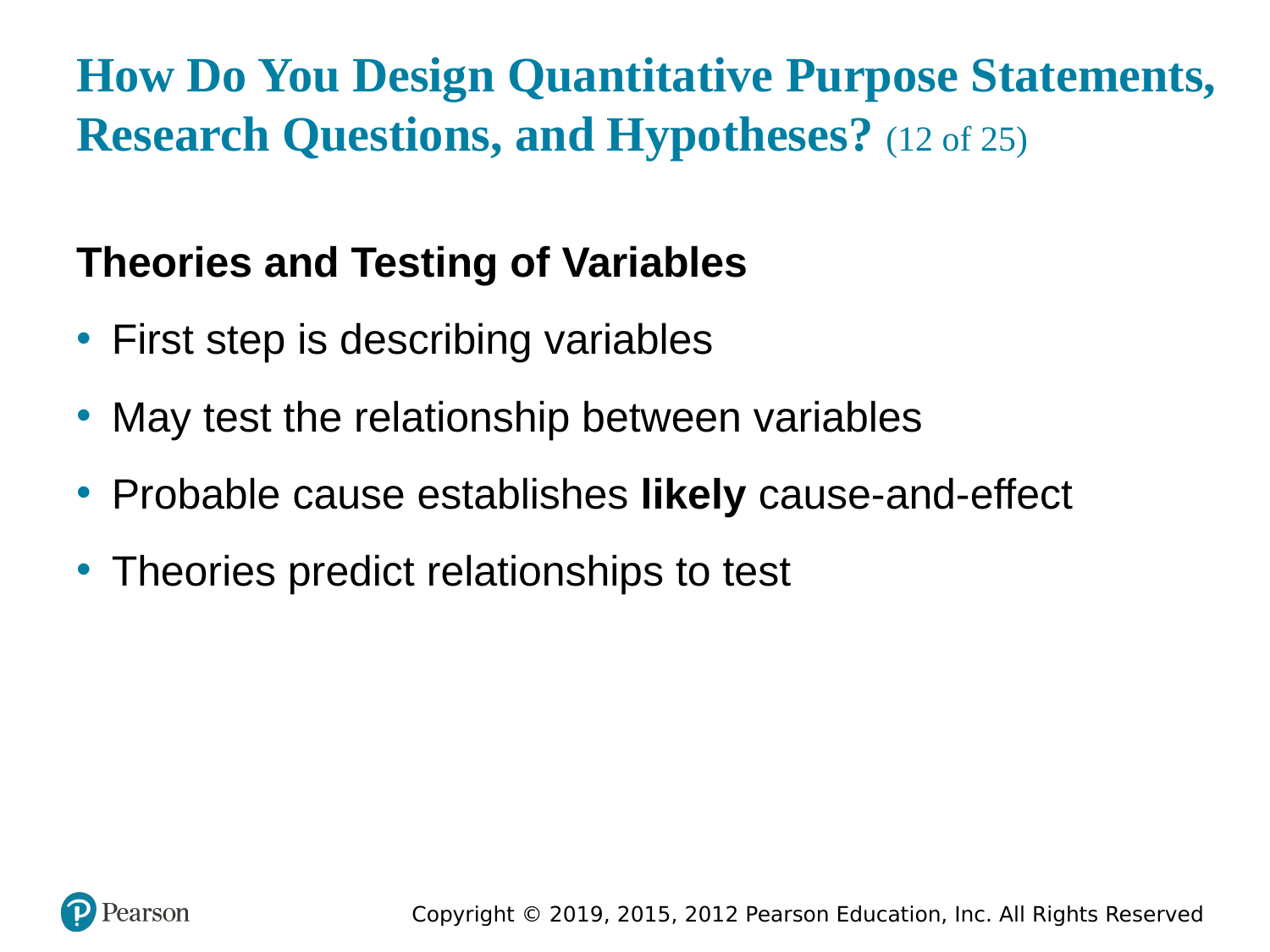

# How Do You Design Quantitative Purpose Statements, Research Questions, and Hypotheses? (12 of 25)
Theories and Testing of Variables
First step is describing variables
May test the relationship between variables
Probable cause establishes likely cause-and-effect
Theories predict relationships to test